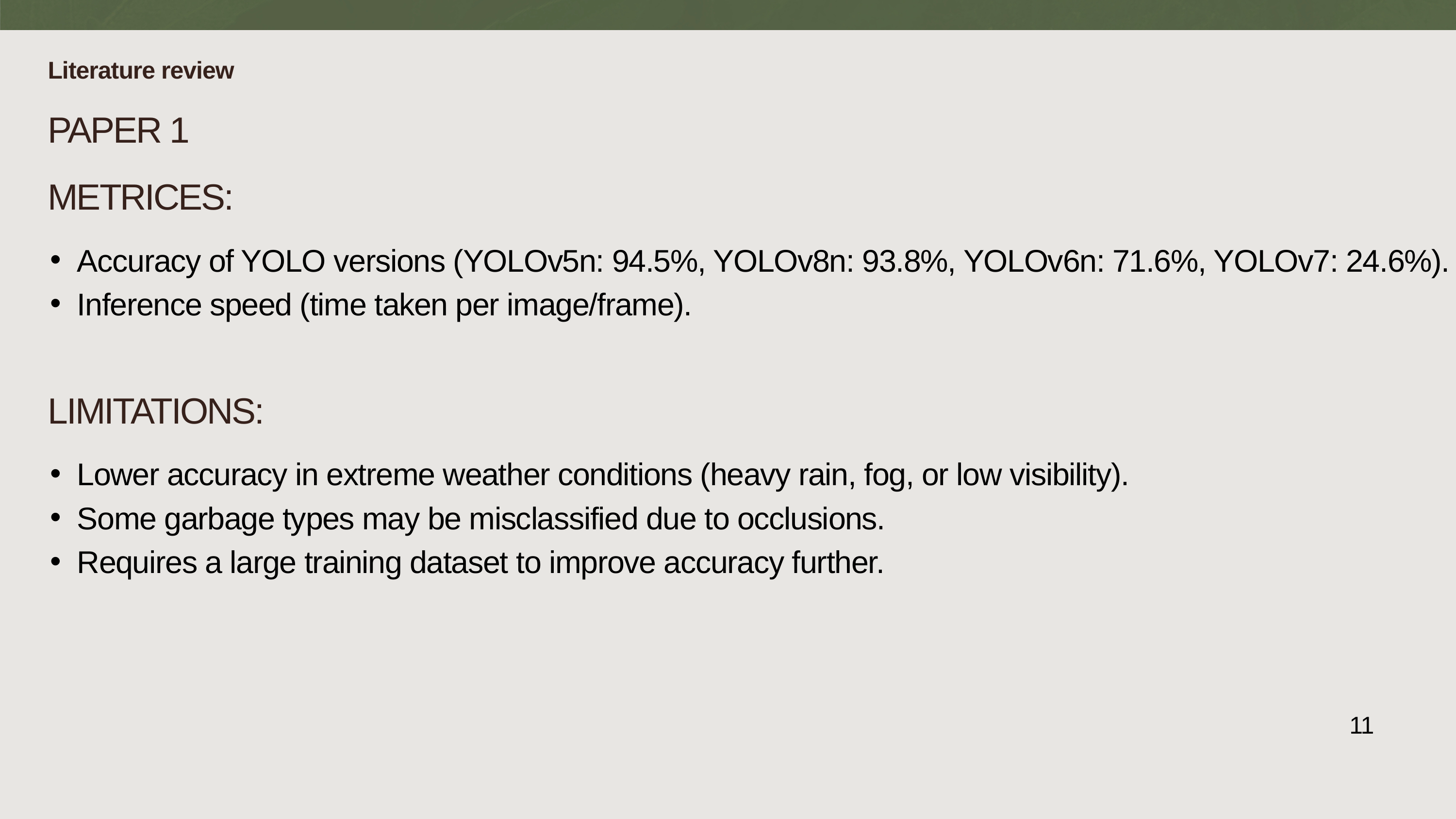

Literature review
PAPER 1
METRICES:
Accuracy of YOLO versions (YOLOv5n: 94.5%, YOLOv8n: 93.8%, YOLOv6n: 71.6%, YOLOv7: 24.6%).
Inference speed (time taken per image/frame).
LIMITATIONS:
Lower accuracy in extreme weather conditions (heavy rain, fog, or low visibility).
Some garbage types may be misclassified due to occlusions.
Requires a large training dataset to improve accuracy further.

11